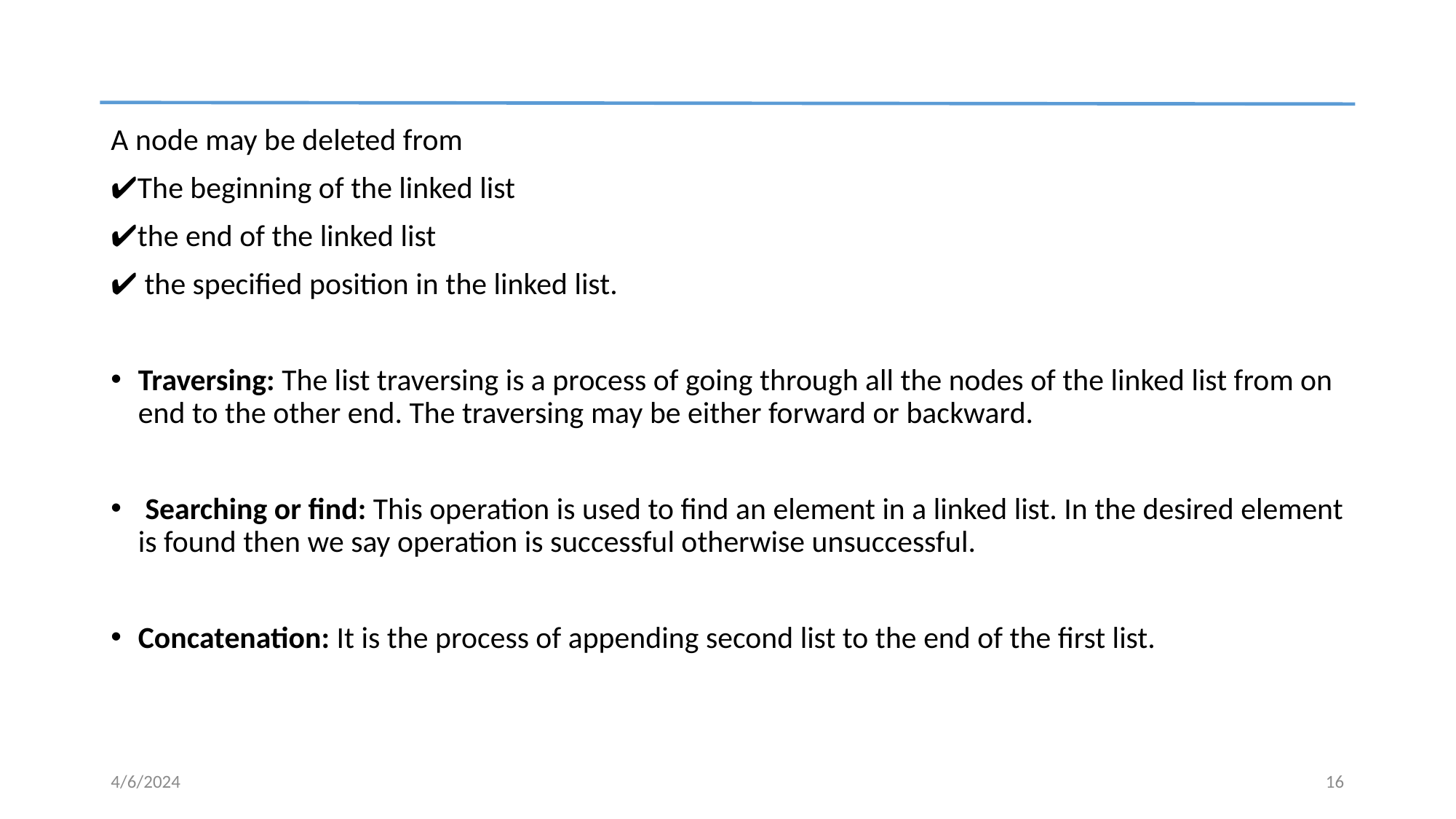

#
A node may be deleted from
✔The beginning of the linked list
✔the end of the linked list
✔ the specified position in the linked list.

Traversing: The list traversing is a process of going through all the nodes of the linked list from on end to the other end. The traversing may be either forward or backward.

 Searching or find: This operation is used to find an element in a linked list. In the desired element is found then we say operation is successful otherwise unsuccessful.

Concatenation: It is the process of appending second list to the end of the first list.

4/6/2024
16